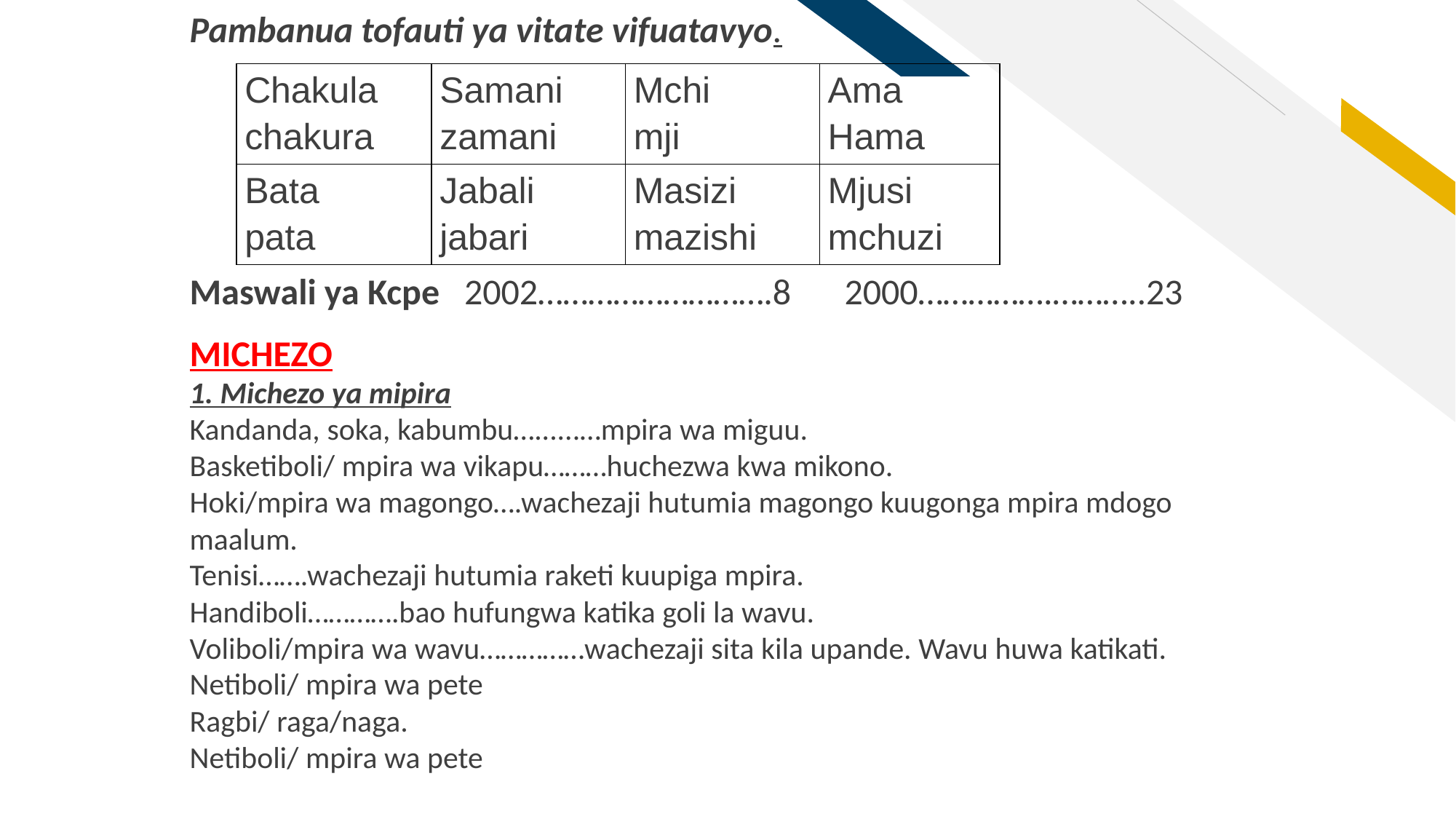

Pambanua tofauti ya vitate vifuatavyo.

Maswali ya Kcpe   2002……………………….8	2000…………….………..23

MICHEZO
1. Michezo ya mipira
Kandanda, soka, kabumbu…......…mpira wa miguu.
Basketiboli/ mpira wa vikapu………huchezwa kwa mikono.
Hoki/mpira wa magongo….wachezaji hutumia magongo kuugonga mpira mdogo maalum.
Tenisi…….wachezaji hutumia raketi kuupiga mpira.
Handiboli………….bao hufungwa katika goli la wavu.
Voliboli/mpira wa wavu……………wachezaji sita kila upande. Wavu huwa katikati. Netiboli/ mpira wa pete
Ragbi/ raga/naga.
Netiboli/ mpira wa pete
| Chakula chakura | Samani zamani | Mchi mji | Ama Hama |
| --- | --- | --- | --- |
| Bata pata | Jabali jabari | Masizi mazishi | Mjusi mchuzi |